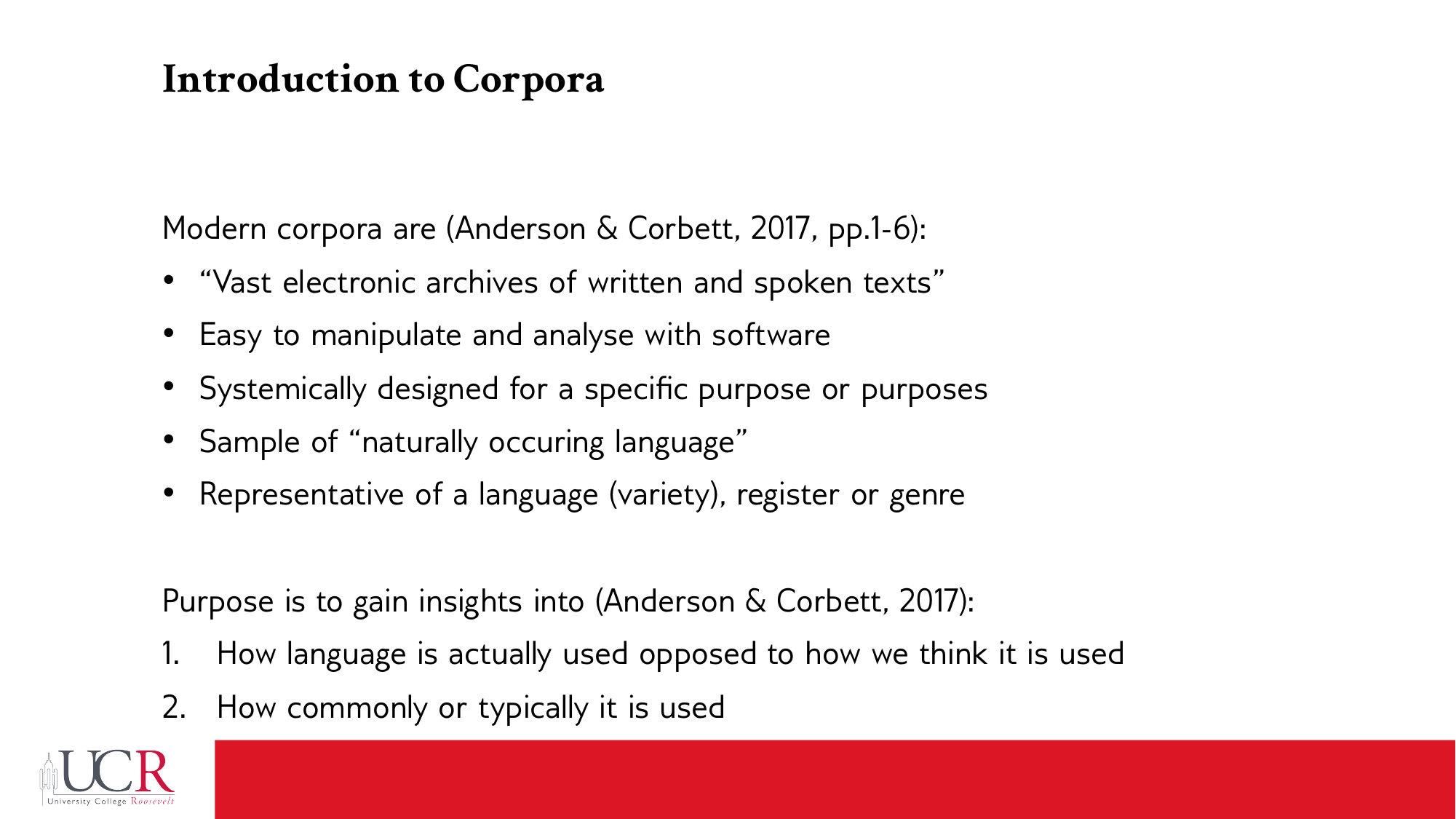

# Introduction to Corpora
Modern corpora are (Anderson & Corbett, 2017, pp.1-6):
“Vast electronic archives of written and spoken texts”
Easy to manipulate and analyse with software
Systemically designed for a specific purpose or purposes
Sample of “naturally occuring language”
Representative of a language (variety), register or genre

Purpose is to gain insights into (Anderson & Corbett, 2017):
How language is actually used opposed to how we think it is used
How commonly or typically it is used